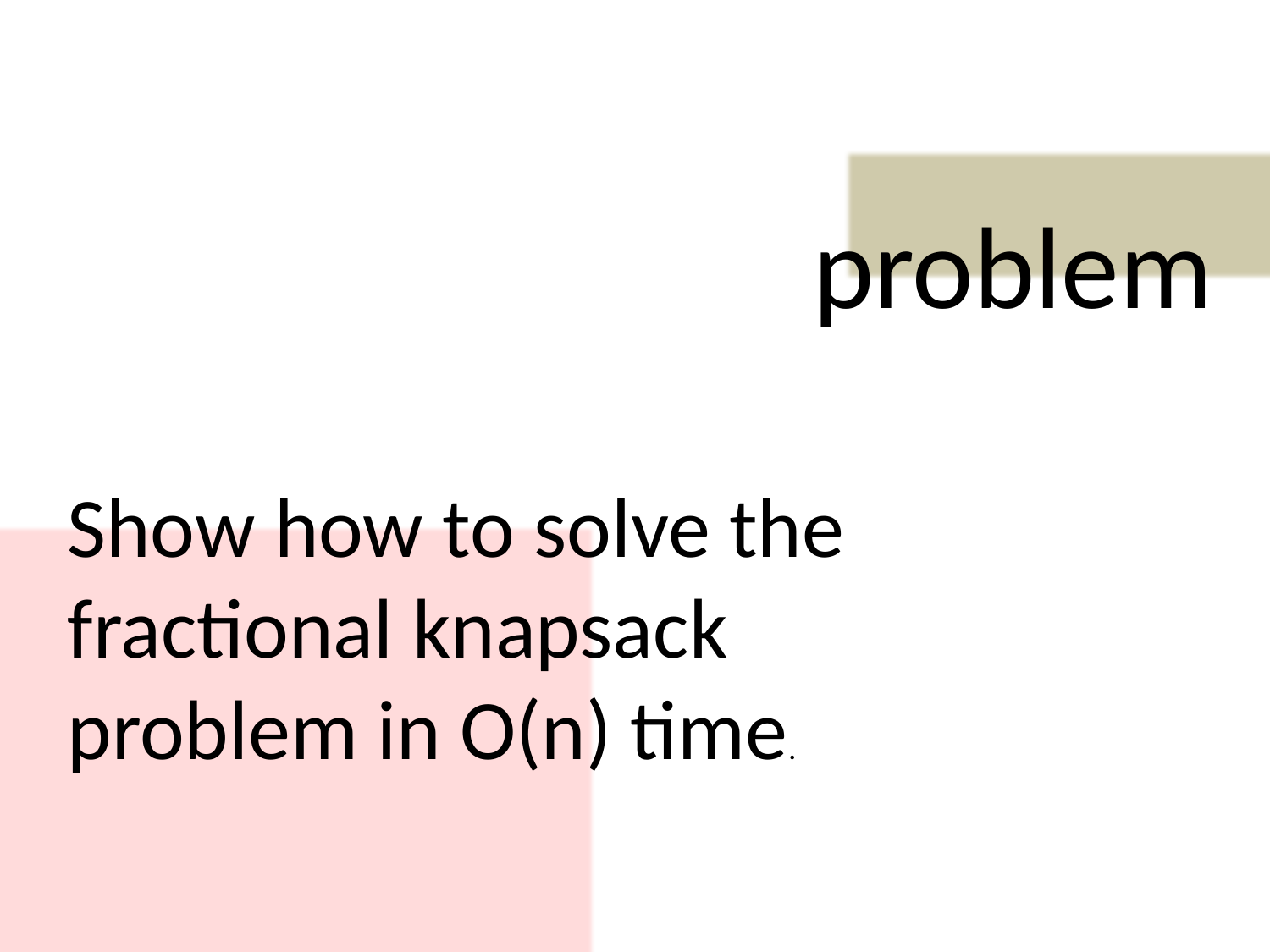

problem
Show how to solve the fractional knapsack problem in O(n) time.